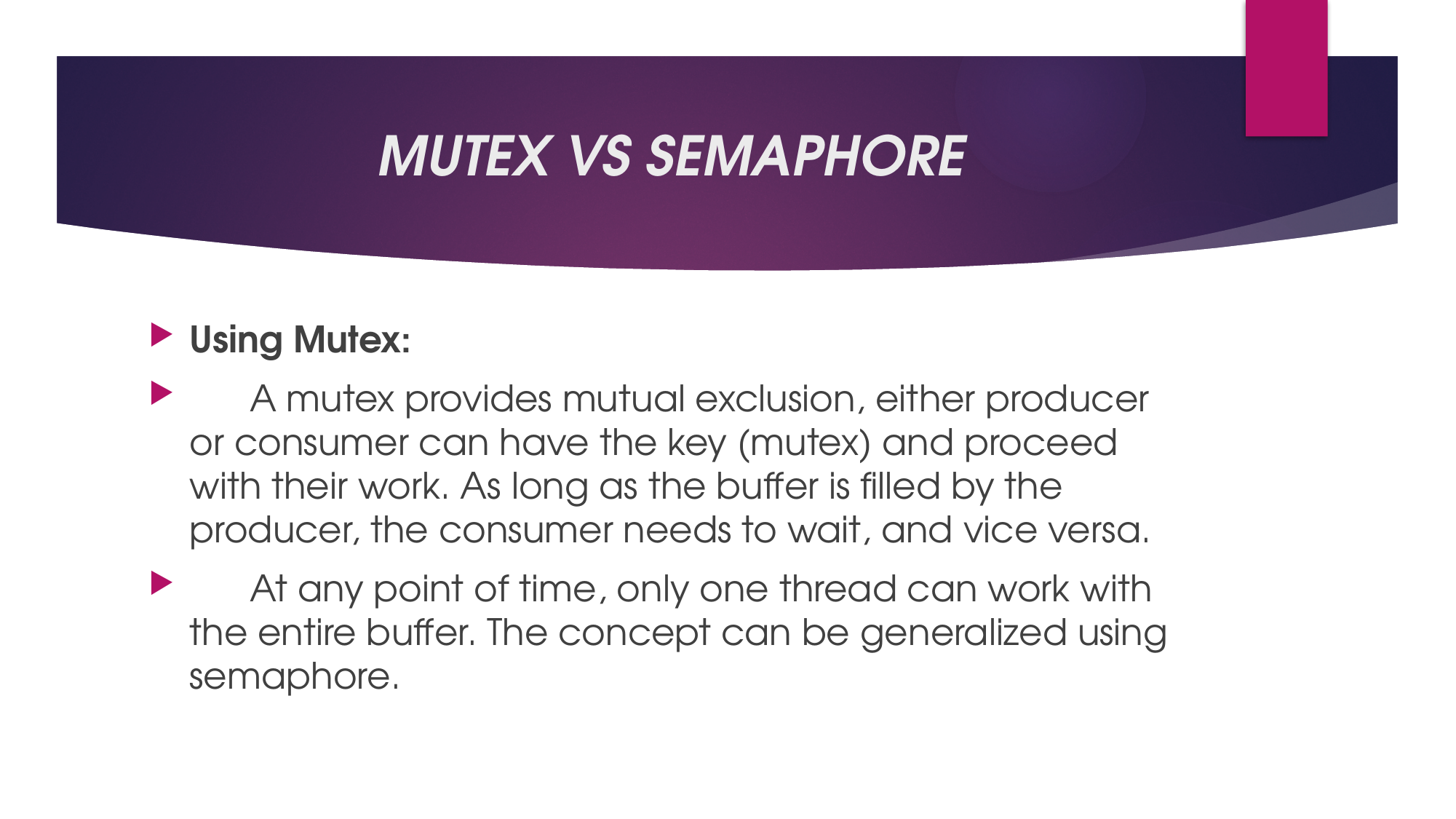

# MUTEX VS SEMAPHORE
Using Mutex:
      A mutex provides mutual exclusion, either producer or consumer can have the key (mutex) and proceed with their work. As long as the buffer is filled by the producer, the consumer needs to wait, and vice versa.
      At any point of time, only one thread can work with the entire buffer. The concept can be generalized using semaphore.